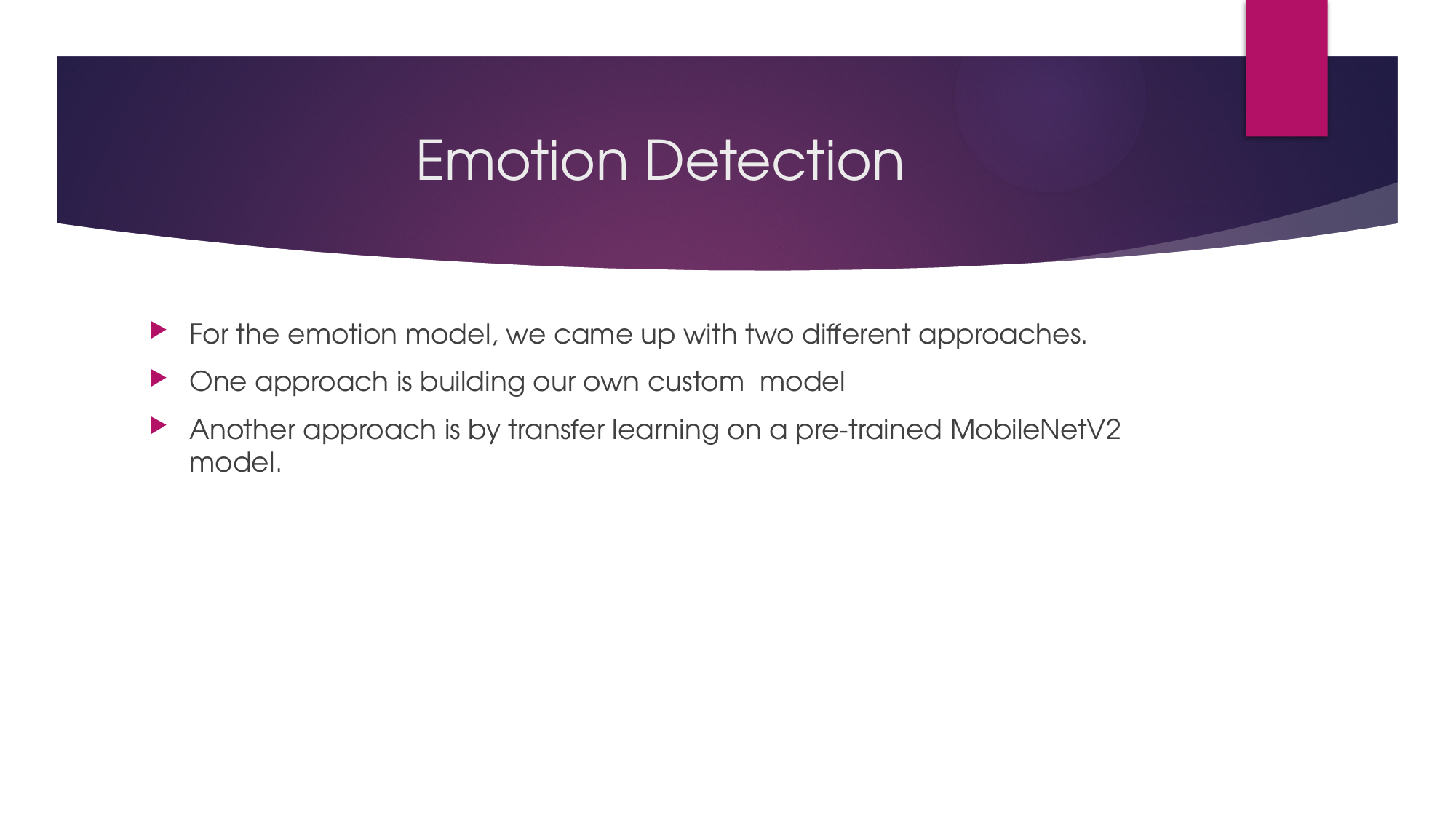

# Emotion Detection
For the emotion model, we came up with two different approaches.
One approach is building our own custom  model
Another approach is by transfer learning on a pre-trained MobileNetV2 model.